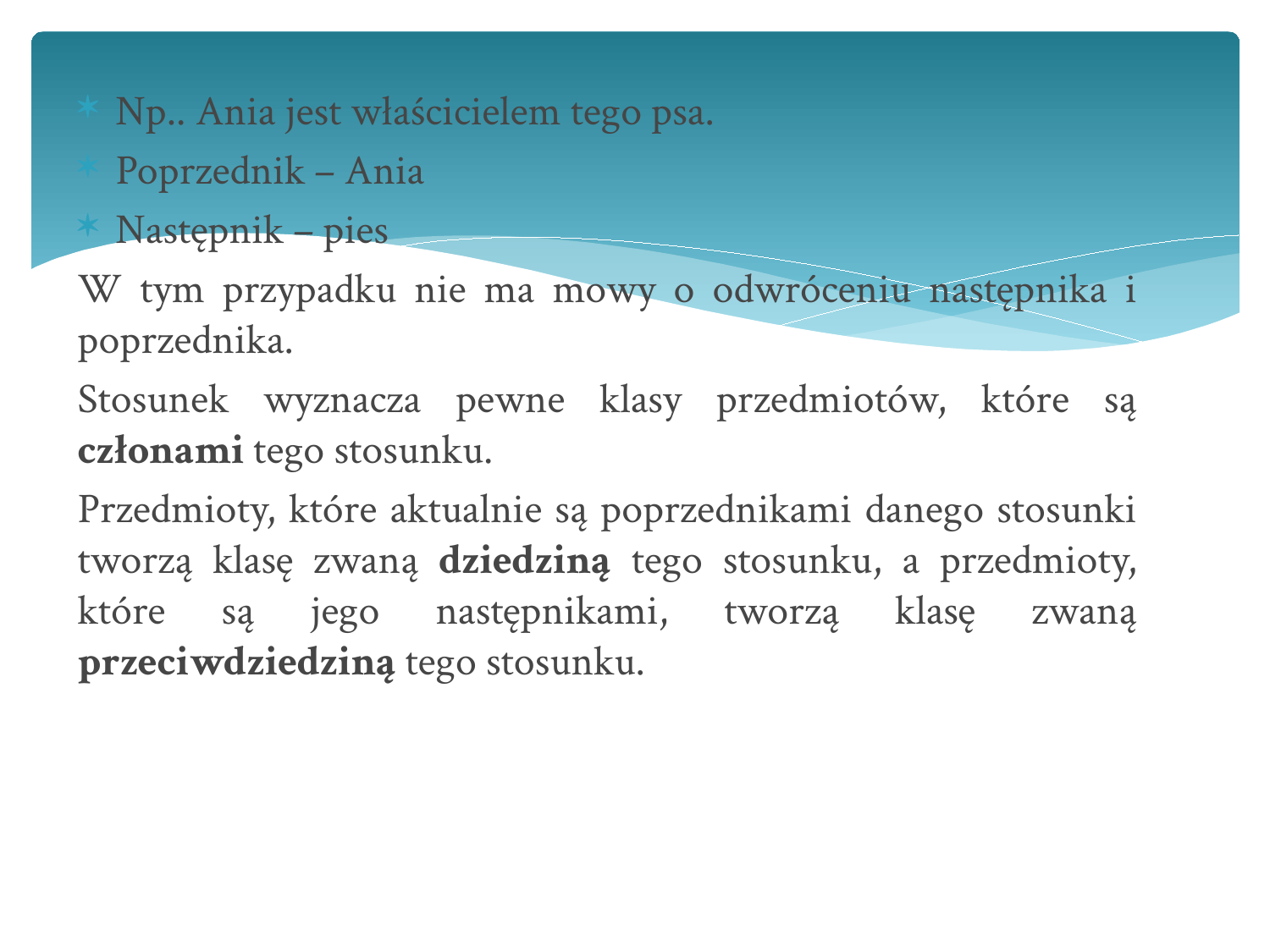

Np.. Ania jest właścicielem tego psa.
Poprzednik – Ania
Następnik – pies
W tym przypadku nie ma mowy o odwróceniu następnika i poprzednika.
Stosunek wyznacza pewne klasy przedmiotów, które są członami tego stosunku.
Przedmioty, które aktualnie są poprzednikami danego stosunki tworzą klasę zwaną dziedziną tego stosunku, a przedmioty, które są jego następnikami, tworzą klasę zwaną przeciwdziedziną tego stosunku.